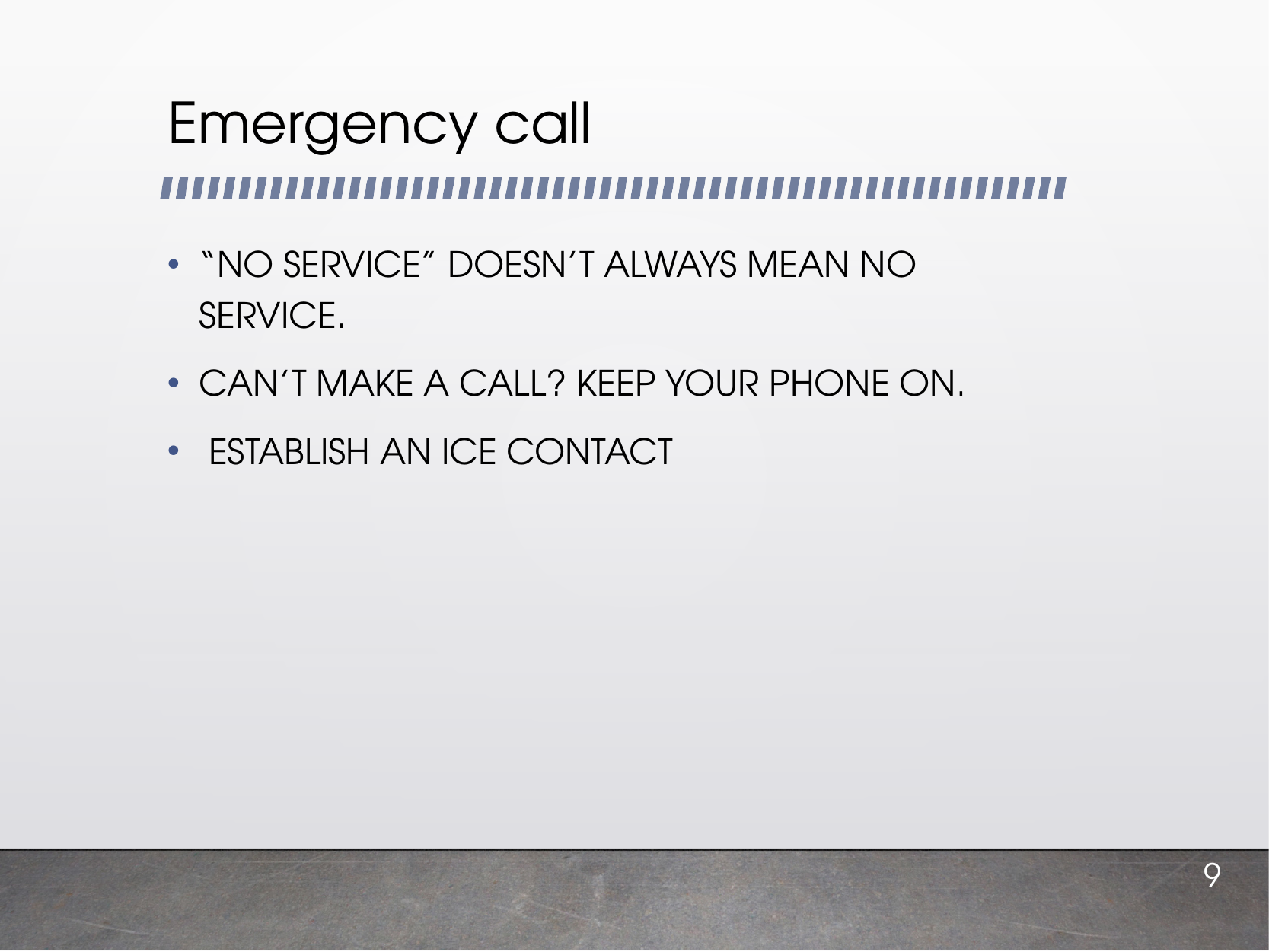

# Emergency call
“NO SERVICE” DOESN’T ALWAYS MEAN NO SERVICE.
CAN’T MAKE A CALL? KEEP YOUR PHONE ON.
 ESTABLISH AN ICE CONTACT